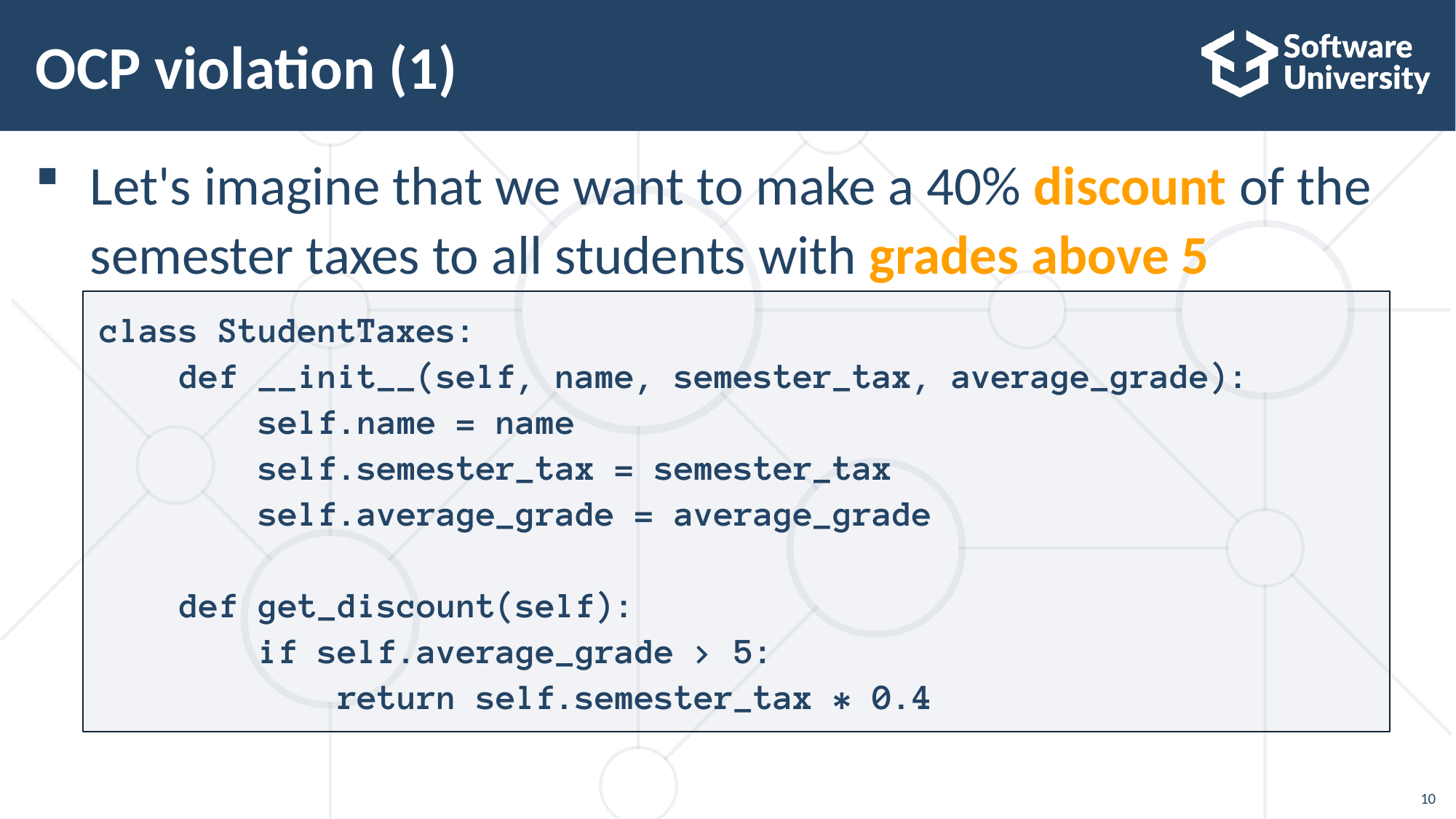

# OCP violation (1)
Let's imagine that we want to make a 40% discount of the semester taxes to all students with grades above 5
class StudentTaxes:
    def __init__(self, name, semester_tax, average_grade):
        self.name = name
        self.semester_tax = semester_tax
        self.average_grade = average_grade

    def get_discount(self):
        if self.average_grade > 5:
            return self.semester_tax * 0.4
10